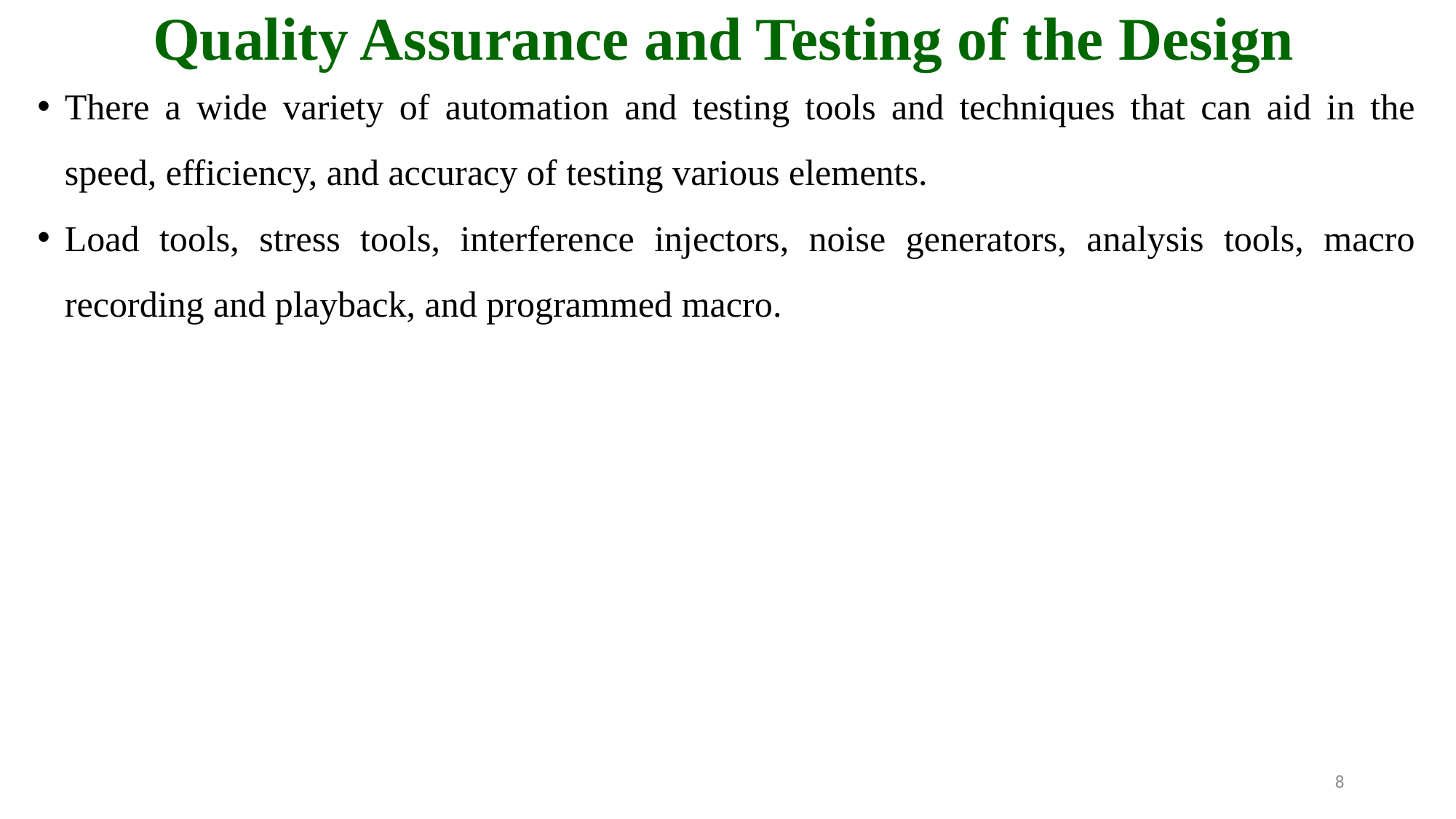

# Quality Assurance and Testing of the Design
There a wide variety of automation and testing tools and techniques that can aid in the speed, efficiency, and accuracy of testing various elements.
Load tools, stress tools, interference injectors, noise generators, analysis tools, macro recording and playback, and programmed macro.
8